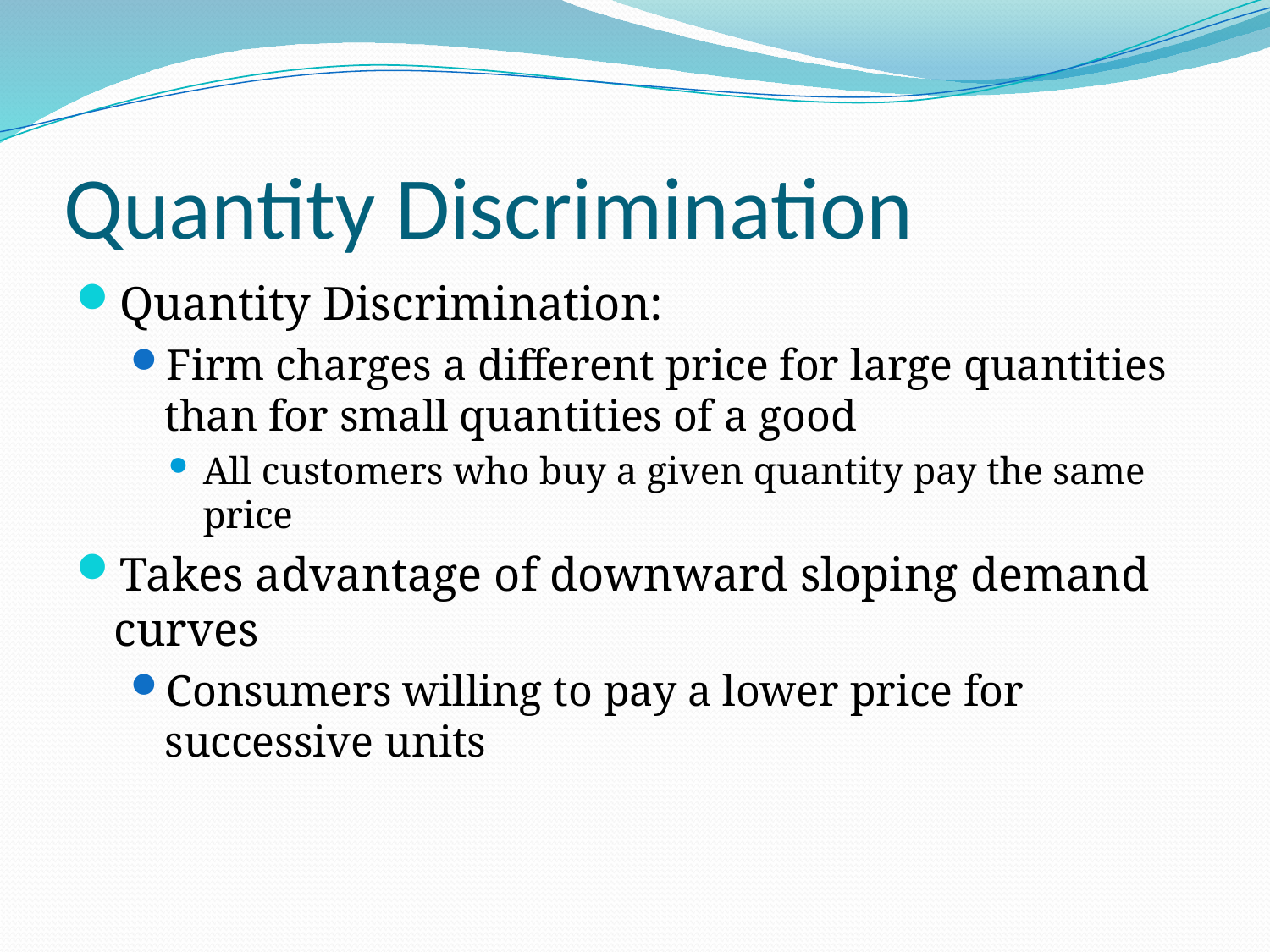

# Quantity Discrimination
Quantity Discrimination:
Firm charges a different price for large quantities than for small quantities of a good
All customers who buy a given quantity pay the same price
Takes advantage of downward sloping demand curves
Consumers willing to pay a lower price for successive units